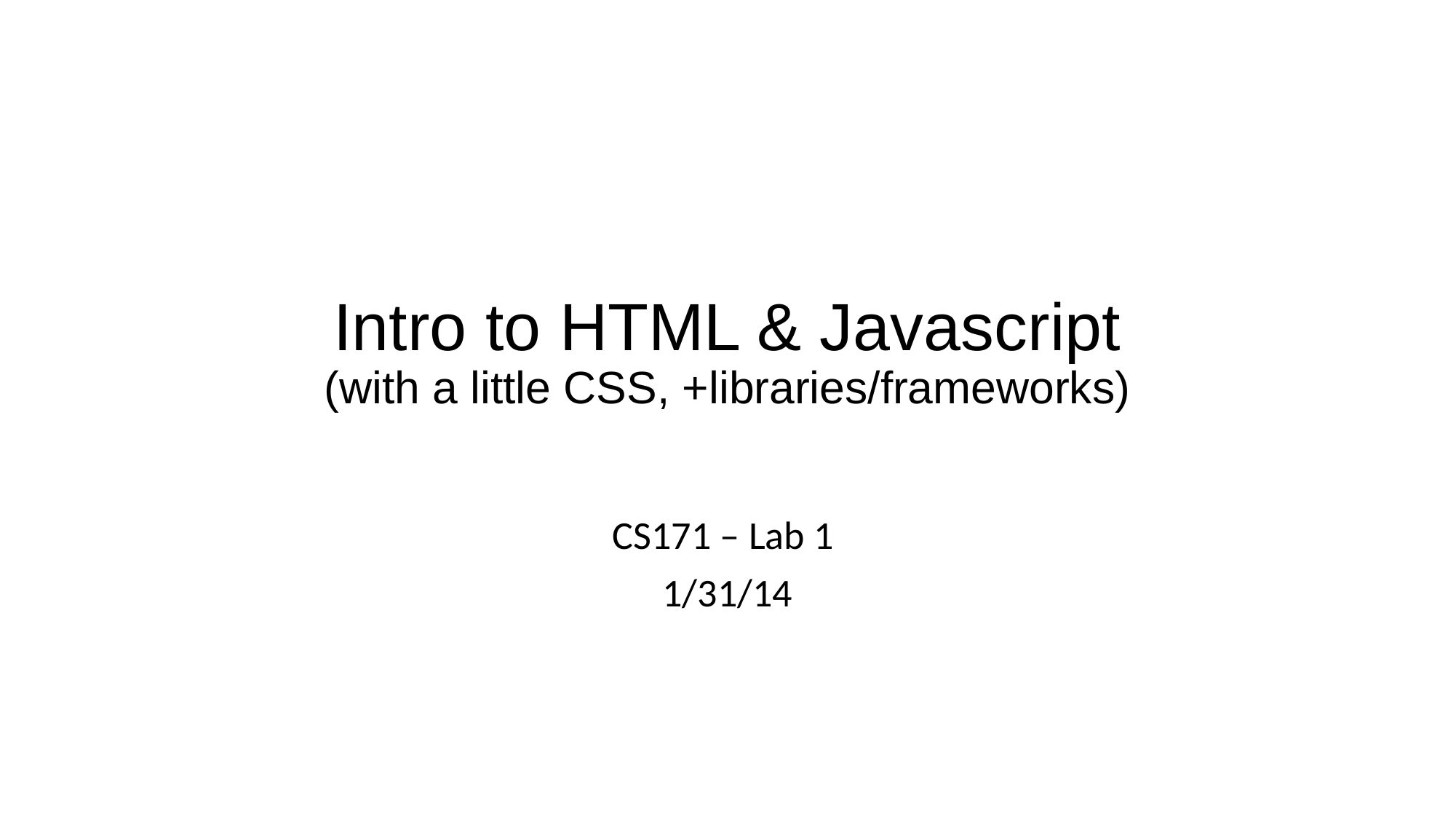

# Intro to HTML & Javascript (with a little CSS, +libraries/frameworks)
CS171 – Lab 1
1/31/14